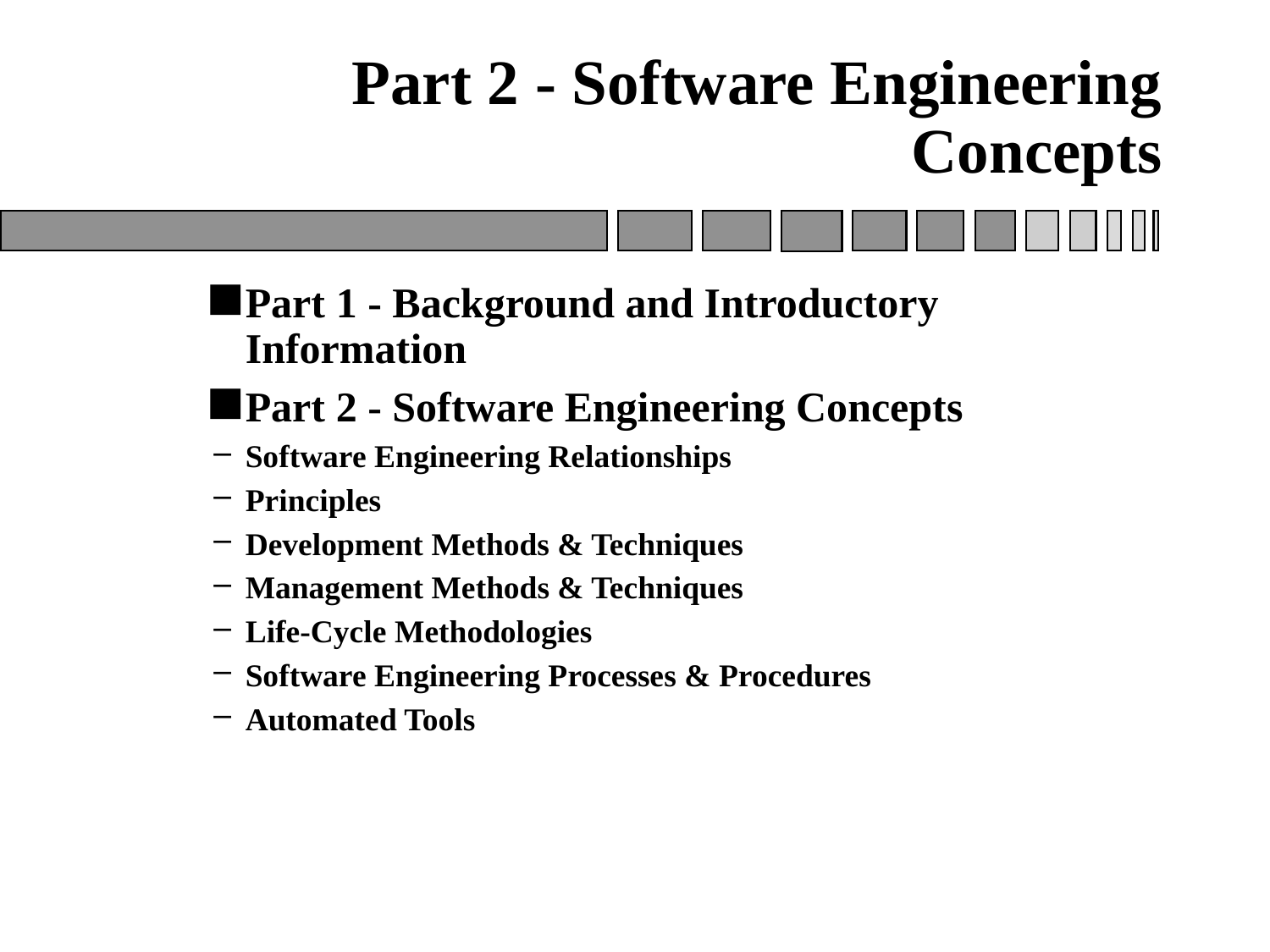

# Part 2 - Software Engineering Concepts
Part 1 - Background and Introductory Information
Part 2 - Software Engineering Concepts
Software Engineering Relationships
Principles
Development Methods & Techniques
Management Methods & Techniques
Life-Cycle Methodologies
Software Engineering Processes & Procedures
Automated Tools